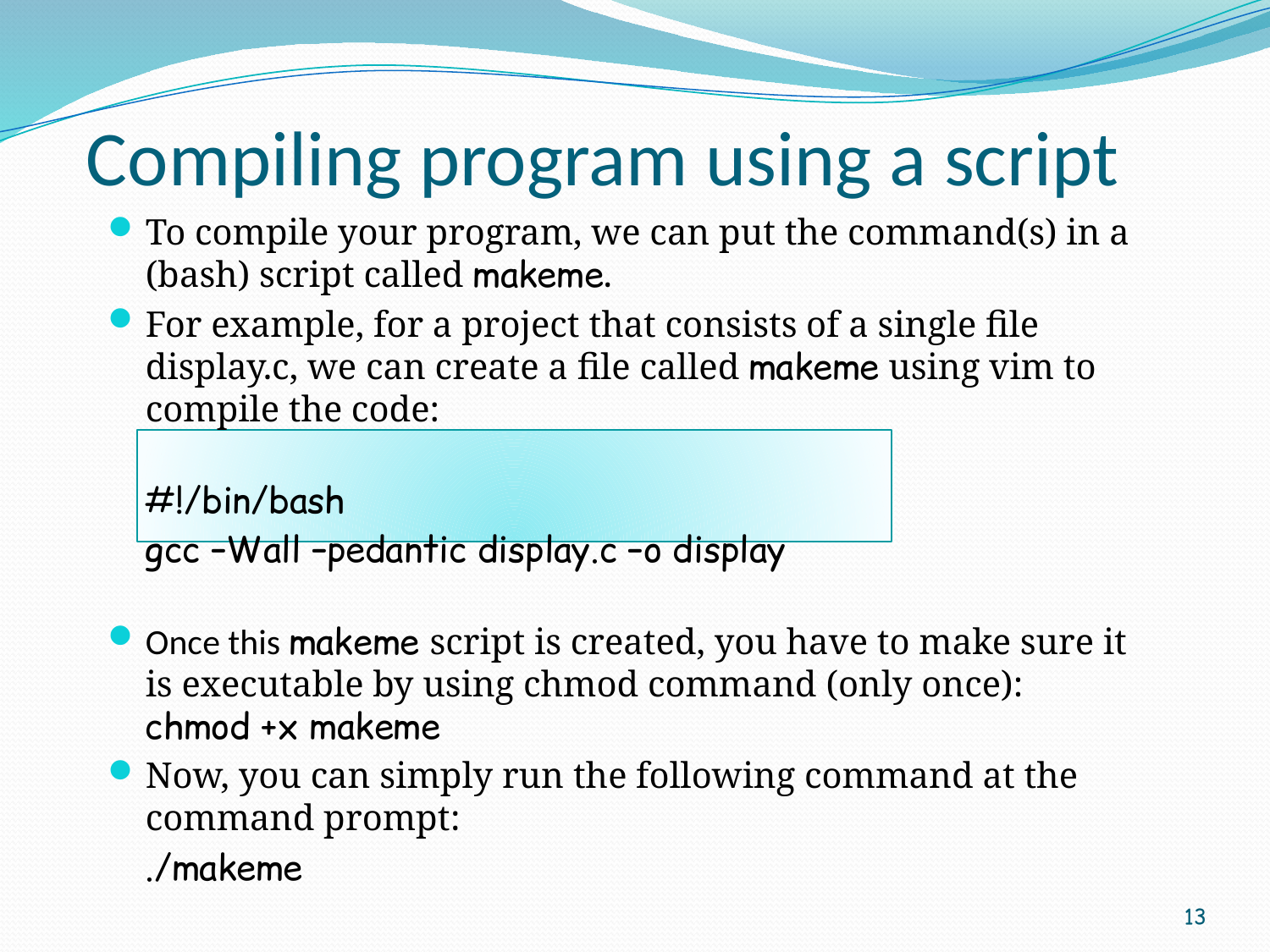

Compiling program using a script
To compile your program, we can put the command(s) in a (bash) script called makeme.
For example, for a project that consists of a single file display.c, we can create a file called makeme using vim to compile the code:
	#!/bin/bash
	gcc –Wall –pedantic display.c –o display
Once this makeme script is created, you have to make sure it is executable by using chmod command (only once):
chmod +x makeme
Now, you can simply run the following command at the command prompt:
	./makeme

13